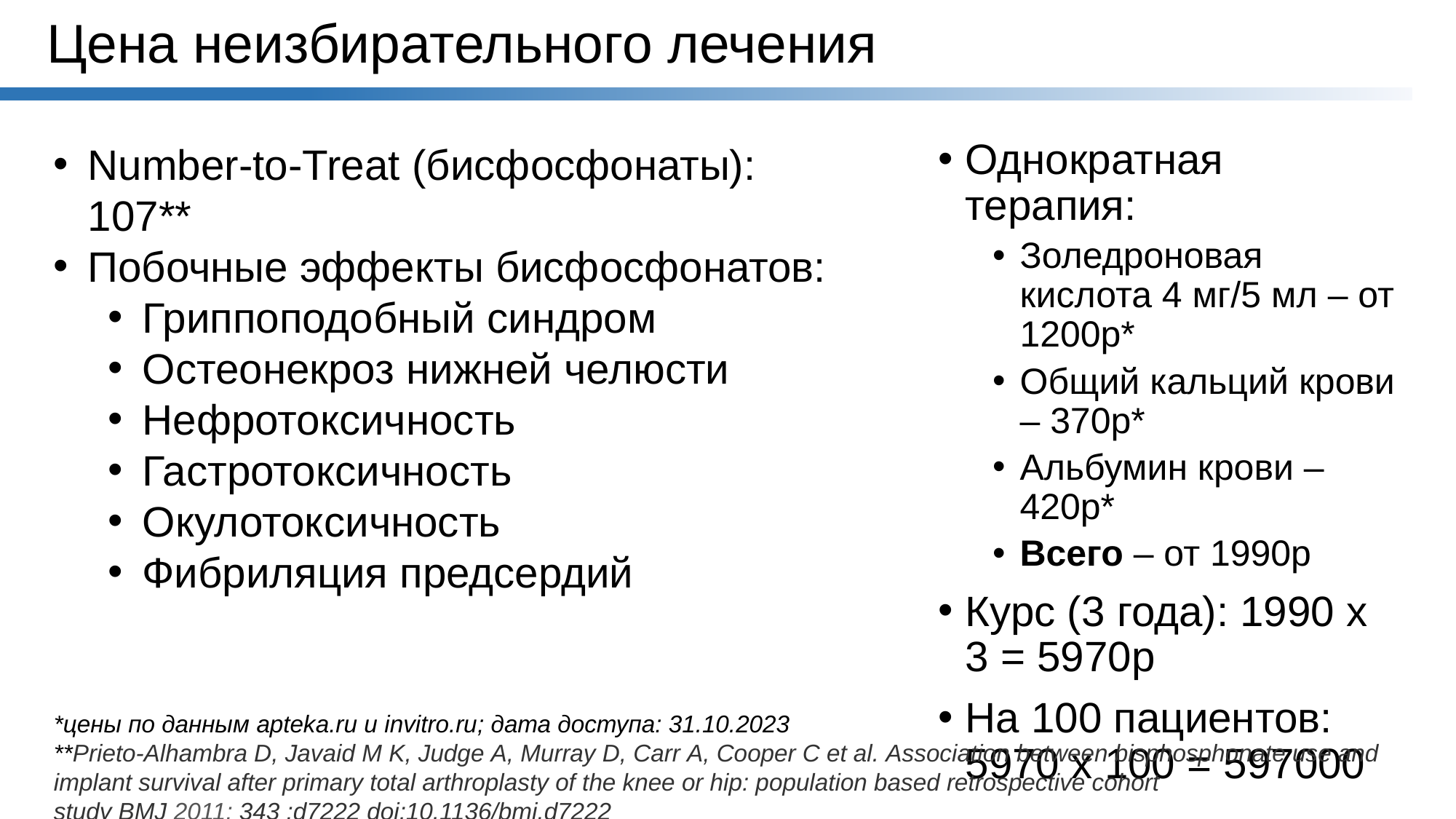

# Цена неизбирательного лечения
Number-to-Treat (бисфосфонаты): 107**
Побочные эффекты бисфосфонатов:
Гриппоподобный синдром
Остеонекроз нижней челюсти
Нефротоксичность
Гастротоксичность
Окулотоксичность
Фибриляция предсердий
Однократная терапия:
Золедроновая кислота 4 мг/5 мл – от 1200р*
Общий кальций крови – 370р*
Альбумин крови – 420р*
Всего – от 1990р
Курс (3 года): 1990 х 3 = 5970р
На 100 пациентов: 5970 х 100 = 597000
*цены по данным apteka.ru и invitro.ru; дата доступа: 31.10.2023
**Prieto-Alhambra D, Javaid M K, Judge A, Murray D, Carr A, Cooper C et al. Association between bisphosphonate use and implant survival after primary total arthroplasty of the knee or hip: population based retrospective cohort study BMJ 2011; 343 :d7222 doi:10.1136/bmj.d7222